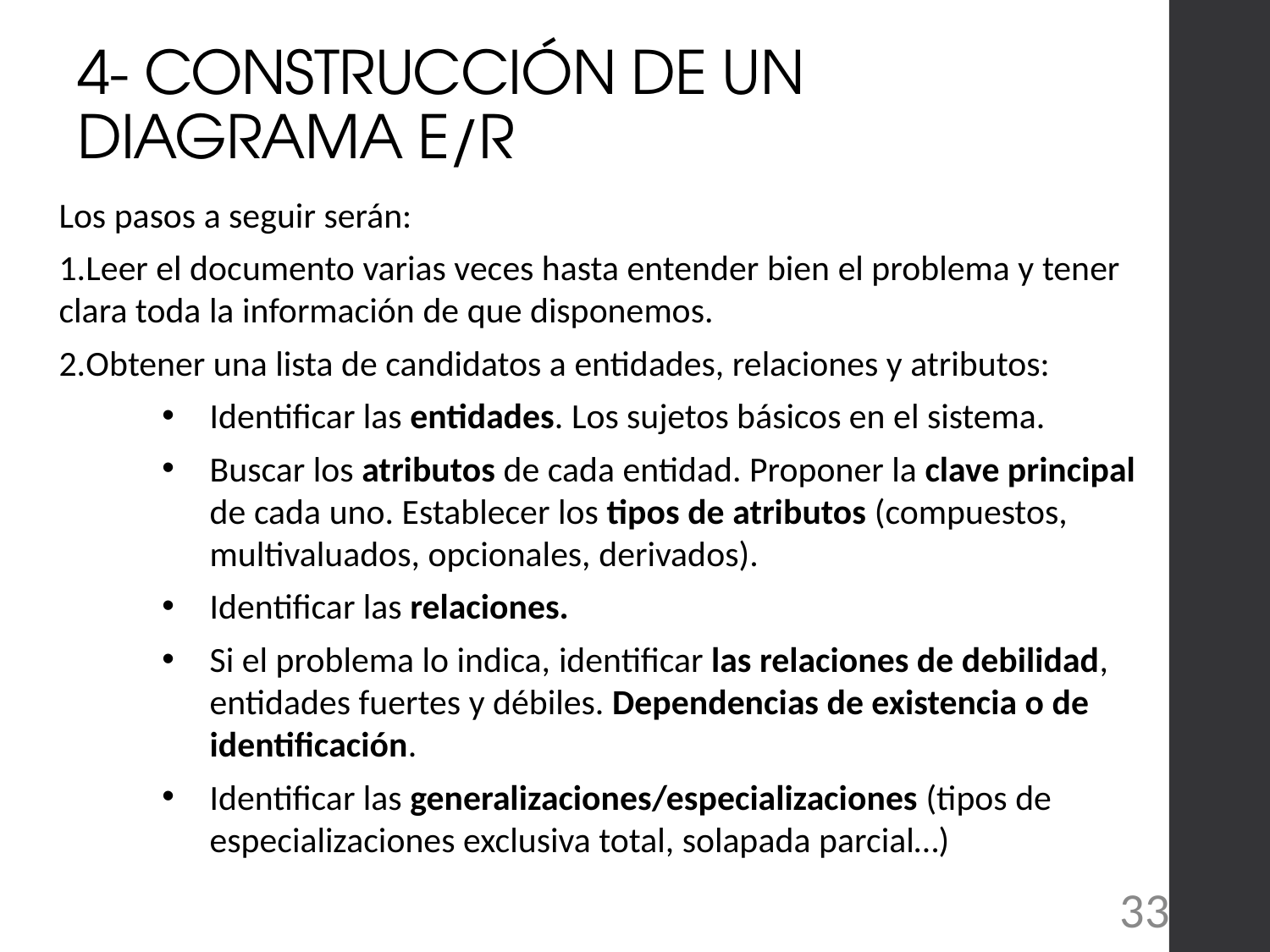

4- CONSTRUCCIÓN DE UN DIAGRAMA E/R
Los pasos a seguir serán:
Leer el documento varias veces hasta entender bien el problema y tener clara toda la información de que disponemos.
Obtener una lista de candidatos a entidades, relaciones y atributos:
Identificar las entidades. Los sujetos básicos en el sistema.
Buscar los atributos de cada entidad. Proponer la clave principal de cada uno. Establecer los tipos de atributos (compuestos, multivaluados, opcionales, derivados).
Identificar las relaciones.
Si el problema lo indica, identificar las relaciones de debilidad, entidades fuertes y débiles. Dependencias de existencia o de identificación.
Identificar las generalizaciones/especializaciones (tipos de especializaciones exclusiva total, solapada parcial…)
33